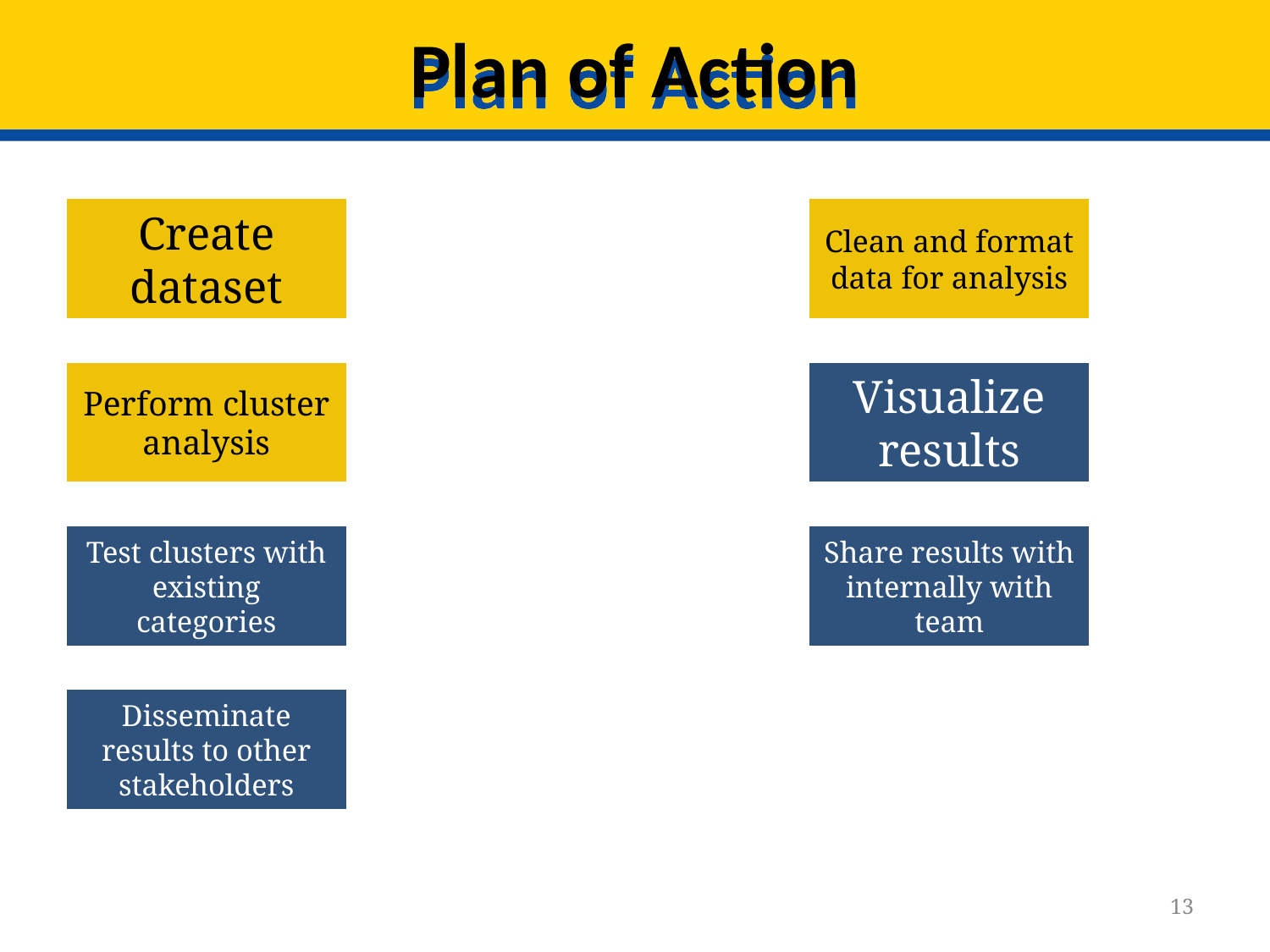

# Plan of Action
Create dataset
Clean and format data for analysis
Perform cluster analysis
Visualize results
Test clusters with existing categories
Share results with internally with team
Disseminate results to other stakeholders
13